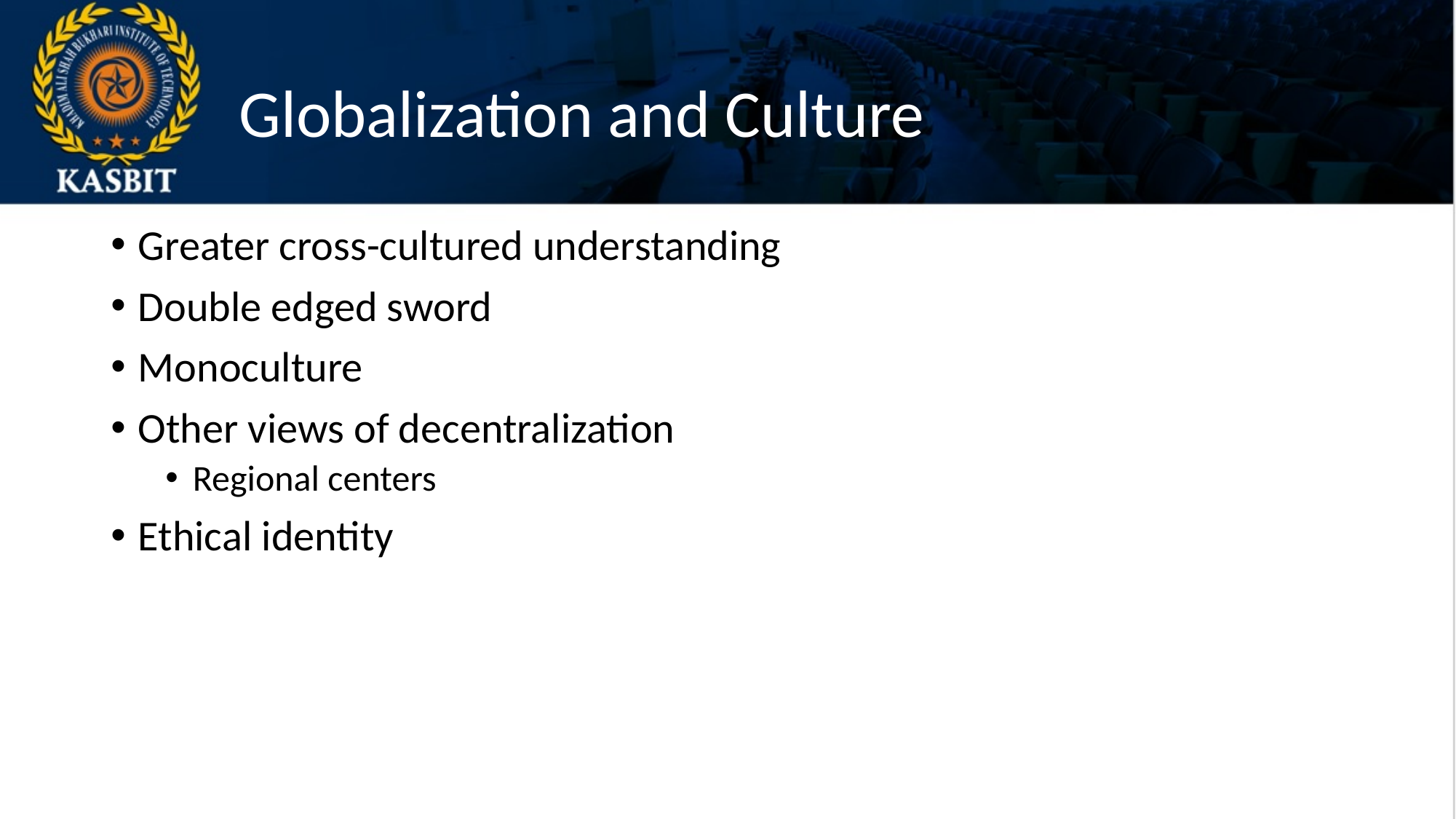

# Globalization and Culture
Greater cross-cultured understanding
Double edged sword
Monoculture
Other views of decentralization
Regional centers
Ethical identity